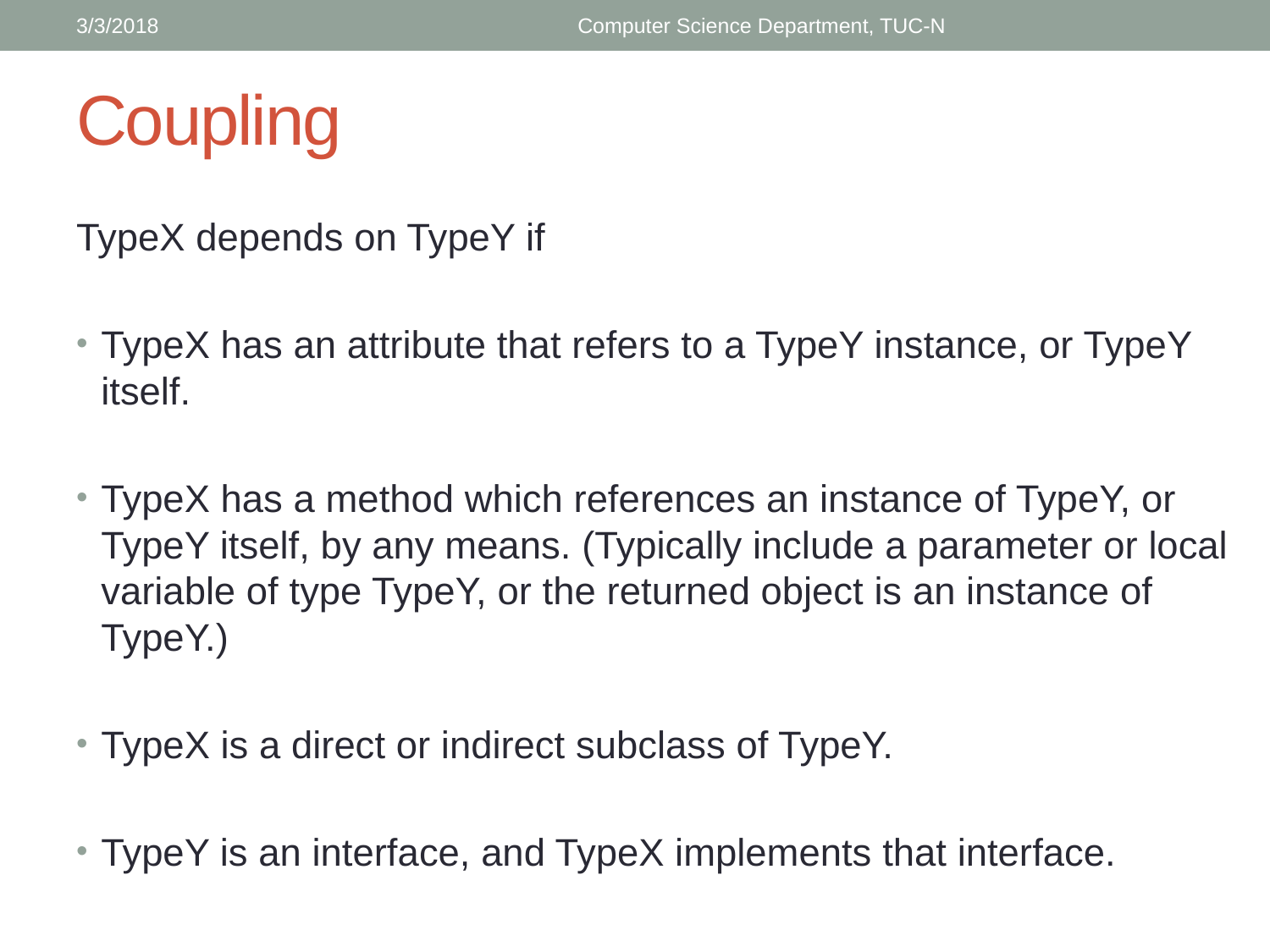

3/3/2018
Computer Science Department, TUC-N
# Coupling
TypeX depends on TypeY if

TypeX has an attribute that refers to a TypeY instance, or TypeY itself.

TypeX has a method which references an instance of TypeY, or TypeY itself, by any means. (Typically include a parameter or local variable of type TypeY, or the returned object is an instance of TypeY.)

TypeX is a direct or indirect subclass of TypeY.

TypeY is an interface, and TypeX implements that interface.